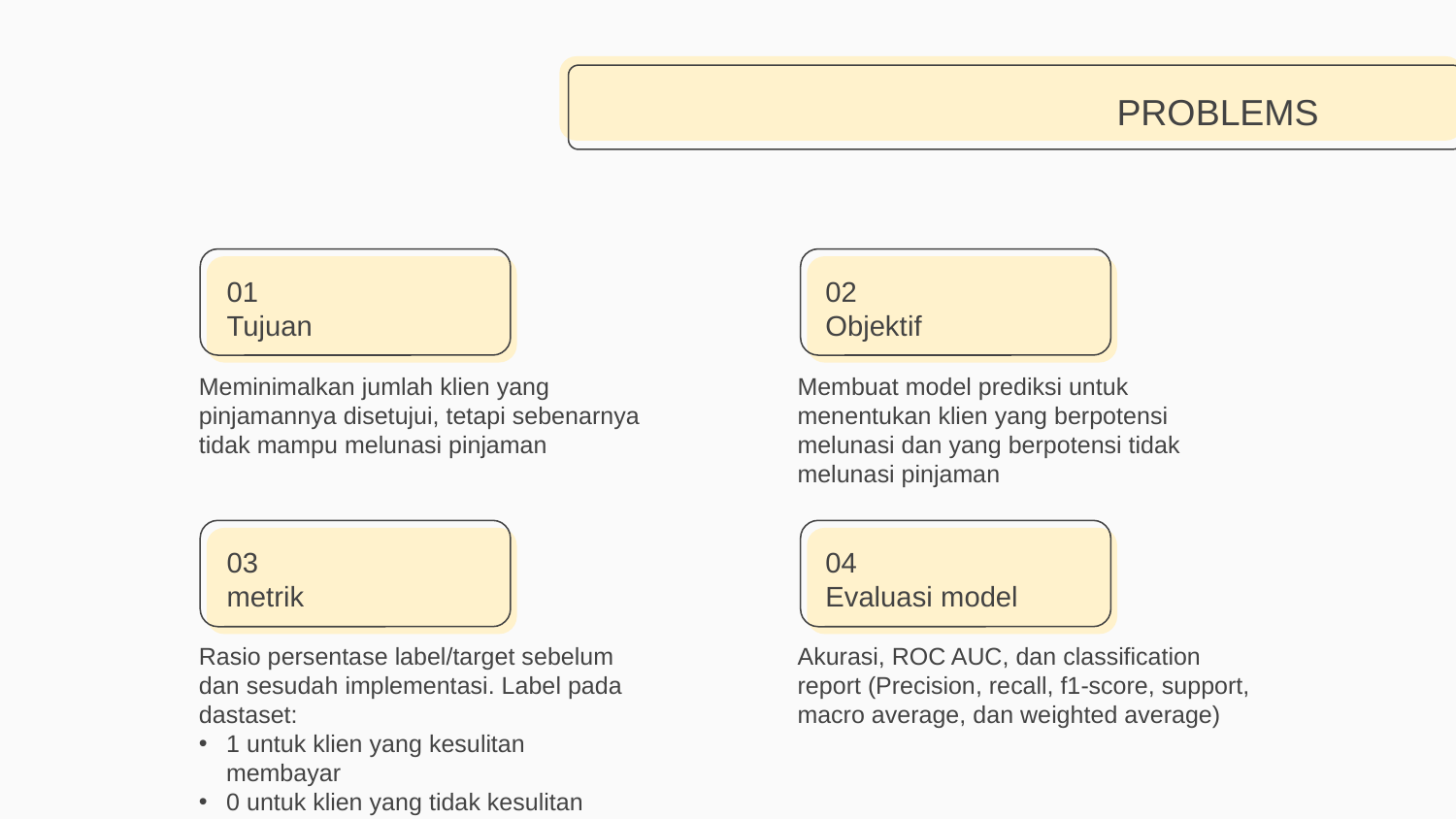

PROBLEMS

# 01
Tujuan
02
Objektif
Meminimalkan jumlah klien yang pinjamannya disetujui, tetapi sebenarnya tidak mampu melunasi pinjaman
Membuat model prediksi untuk menentukan klien yang berpotensi melunasi dan yang berpotensi tidak melunasi pinjaman

03
metrik
04
Evaluasi model
Akurasi, ROC AUC, dan classification report (Precision, recall, f1-score, support, macro average, dan weighted average)
Rasio persentase label/target sebelum dan sesudah implementasi. Label pada dastaset:
1 untuk klien yang kesulitan membayar
0 untuk klien yang tidak kesulitan